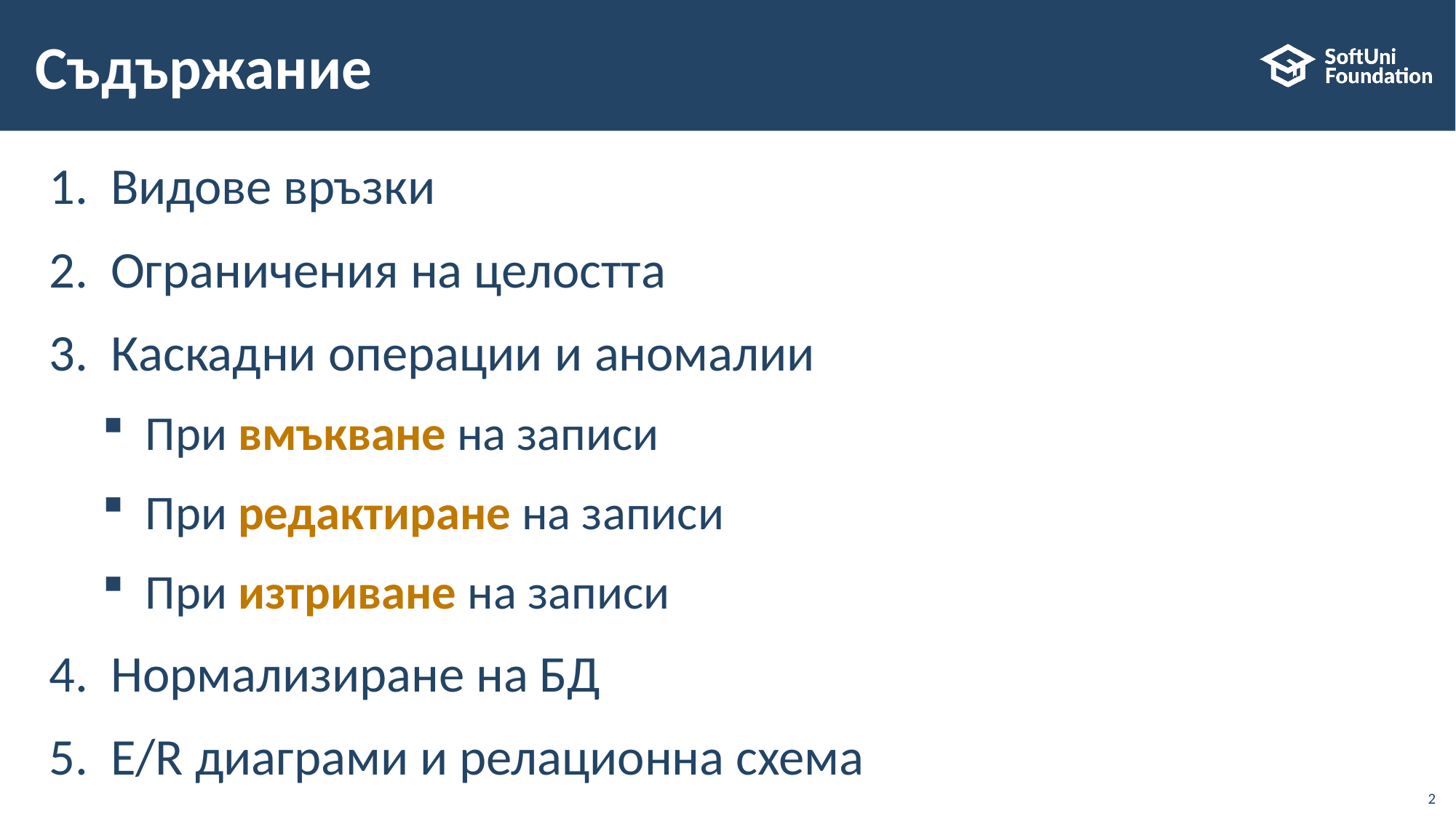

# Съдържание
Видове връзки
Ограничения на целостта
Каскадни операции и аномалии
При вмъкване на записи
При редактиране на записи
При изтриване на записи
Нормализиране на БД
E/R диаграми и релационна схема
2